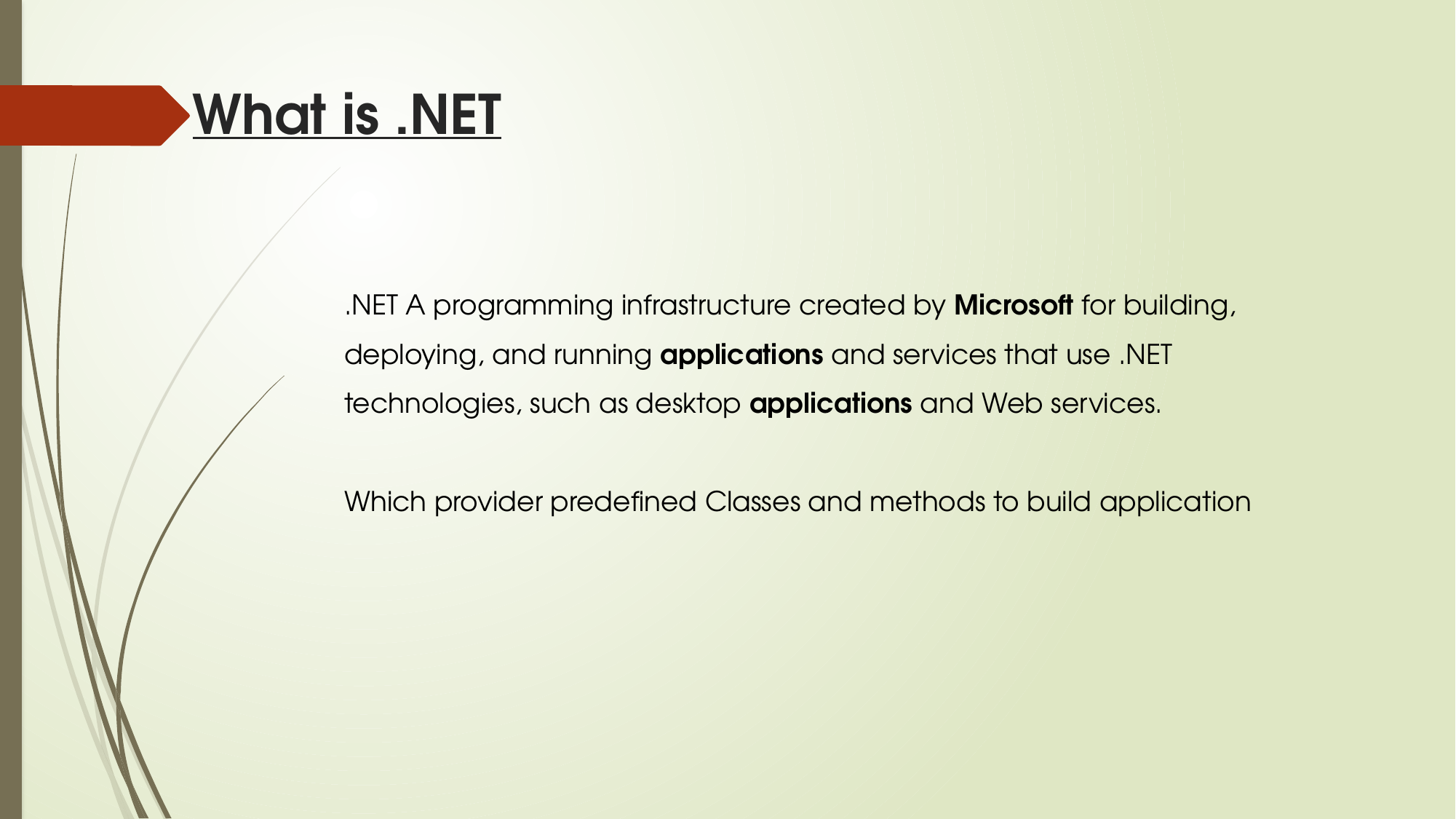

What is .NET
.NET A programming infrastructure created by Microsoft for building, deploying, and running applications and services that use .NET technologies, such as desktop applications and Web services.

Which provider predefined Classes and methods to build application